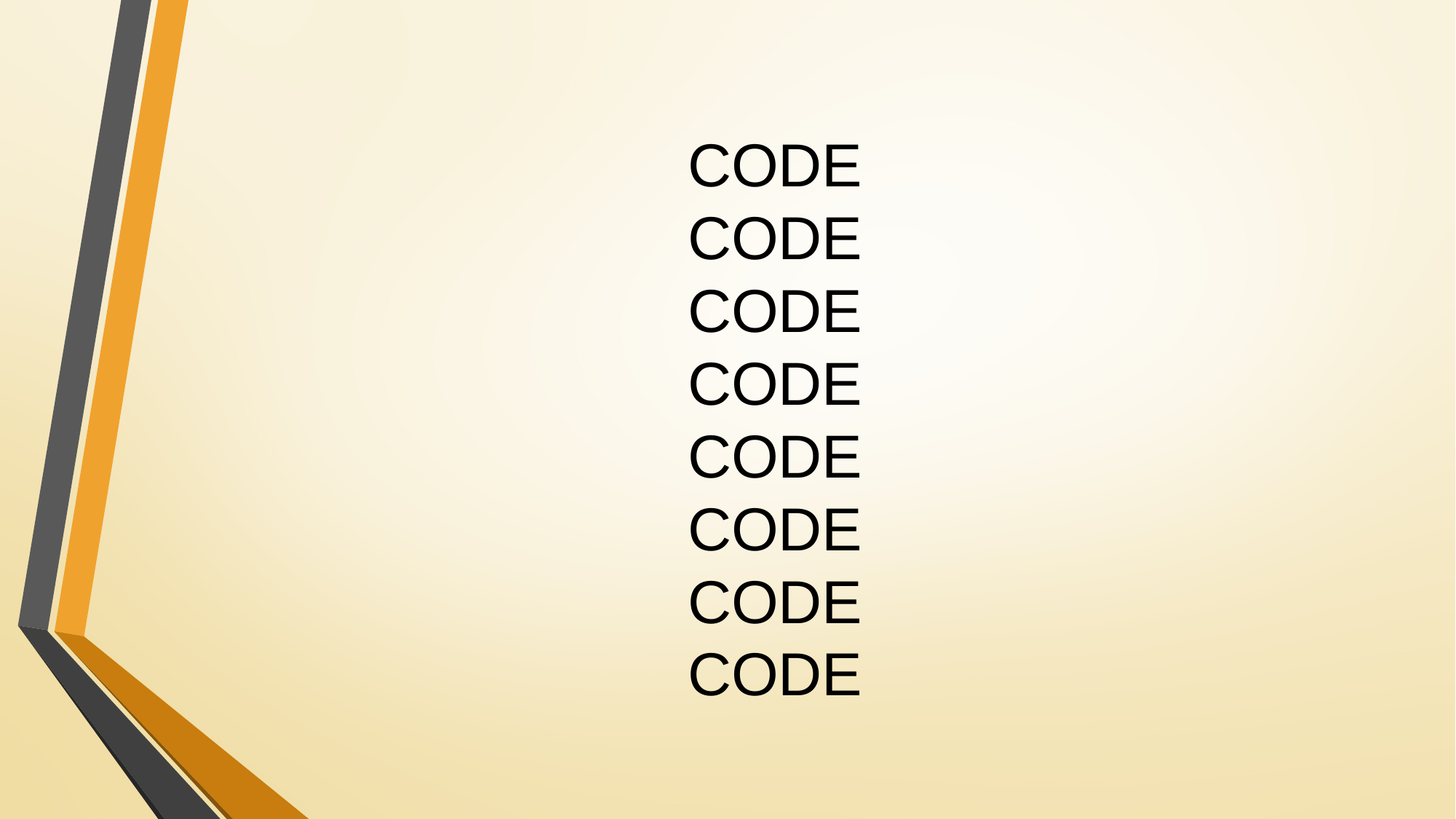

# CODE CODE CODE CODE CODE CODE CODE CODE